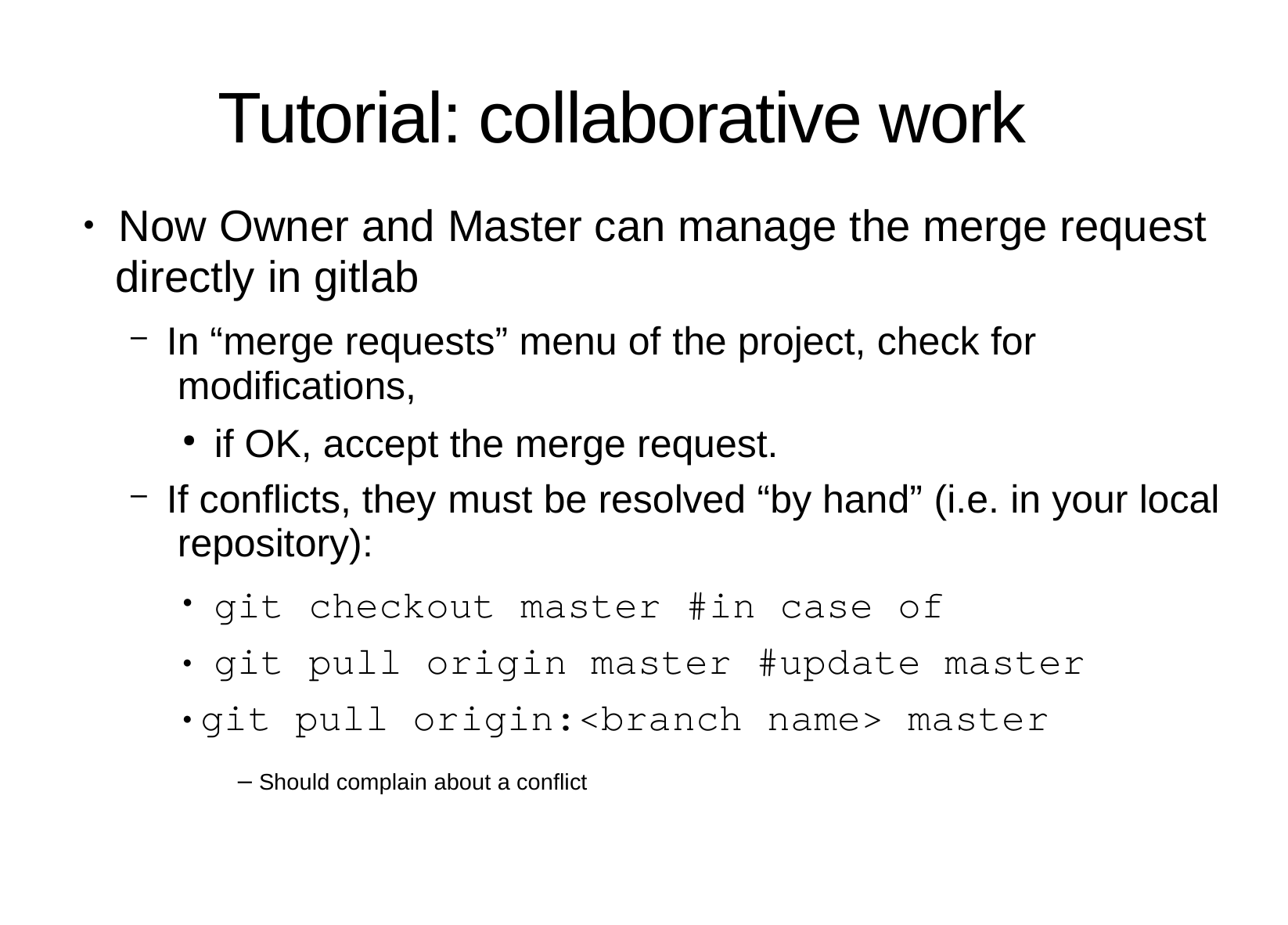

# Tutorial: collaborative work
Now Owner and Master can manage the merge request  directly in gitlab
In “merge requests” menu of the project, check for  modifications,
if OK, accept the merge request.
If conflicts, they must be resolved “by hand” (i.e. in your local  repository):
●
git checkout master #in case of
git pull origin master #update master  git pull origin:<branch name> master
– Should complain about a conflict
●
●
108